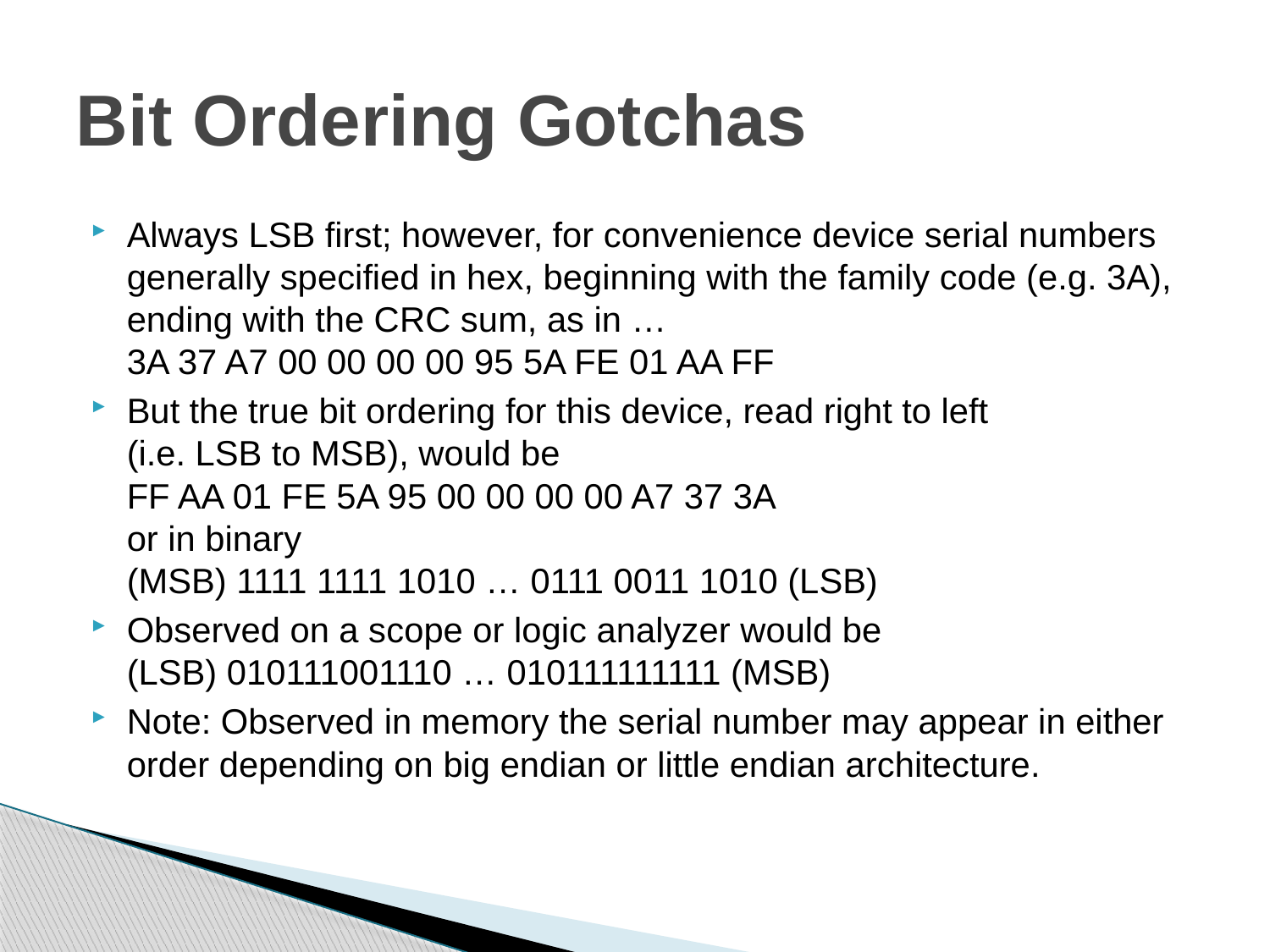

# Bit Ordering Gotchas
Always LSB first; however, for convenience device serial numbers generally specified in hex, beginning with the family code (e.g. 3A), ending with the CRC sum, as in …
3A 37 A7 00 00 00 00 95 5A FE 01 AA FF
But the true bit ordering for this device, read right to left
(i.e. LSB to MSB), would be
FF AA 01 FE 5A 95 00 00 00 00 A7 37 3A
or in binary
(MSB) 1111 1111 1010 … 0111 0011 1010 (LSB)
Observed on a scope or logic analyzer would be
(LSB) 010111001110 … 010111111111 (MSB)
Note: Observed in memory the serial number may appear in either order depending on big endian or little endian architecture.